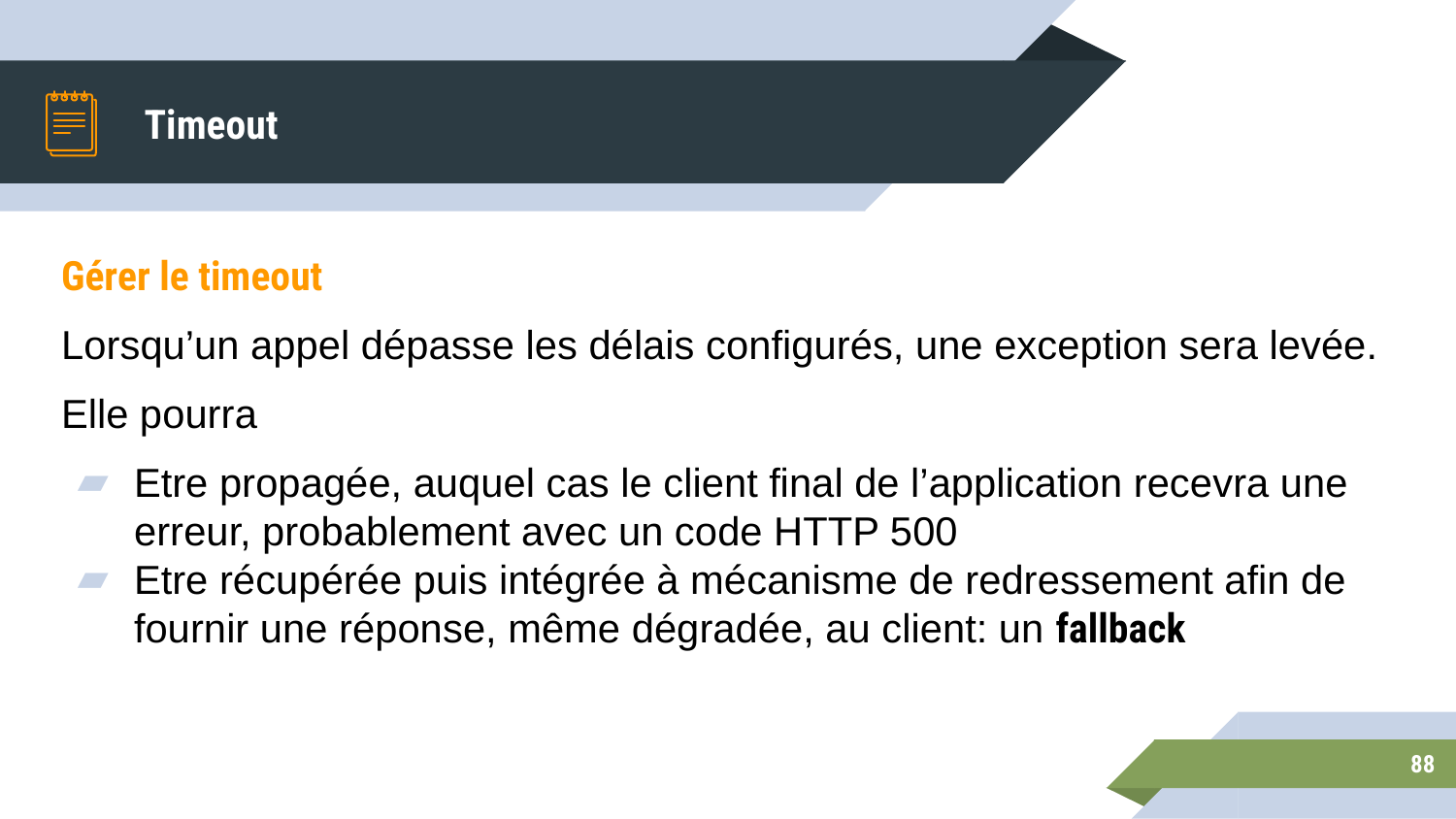

# Timeout

Gérer le timeout
Lorsqu’un appel dépasse les délais configurés, une exception sera levée.
Elle pourra
Etre propagée, auquel cas le client final de l’application recevra une erreur, probablement avec un code HTTP 500
Etre récupérée puis intégrée à mécanisme de redressement afin de fournir une réponse, même dégradée, au client: un fallback

88